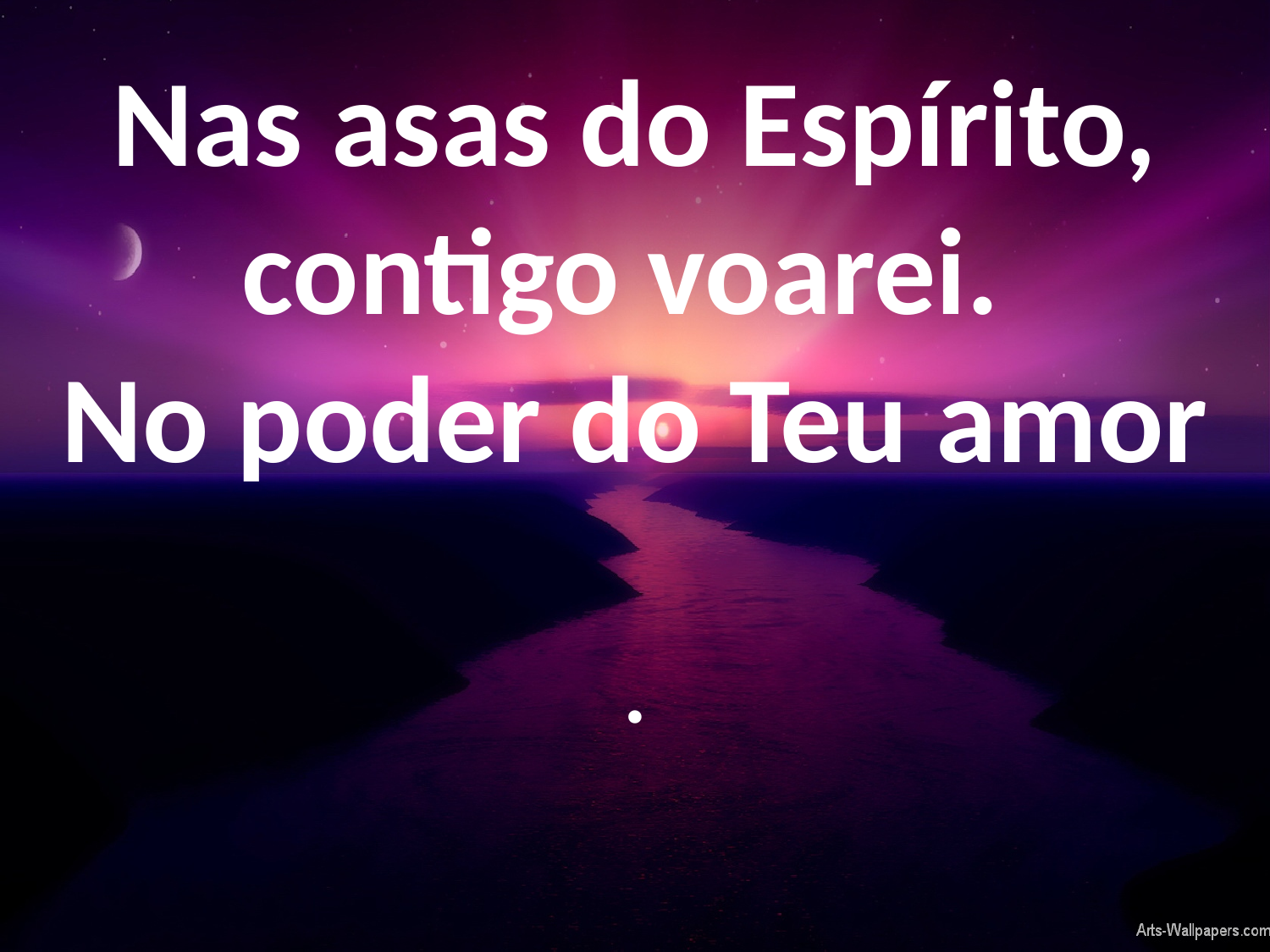

Nas asas do Espírito, contigo voarei.
No poder do Teu amor

.

.